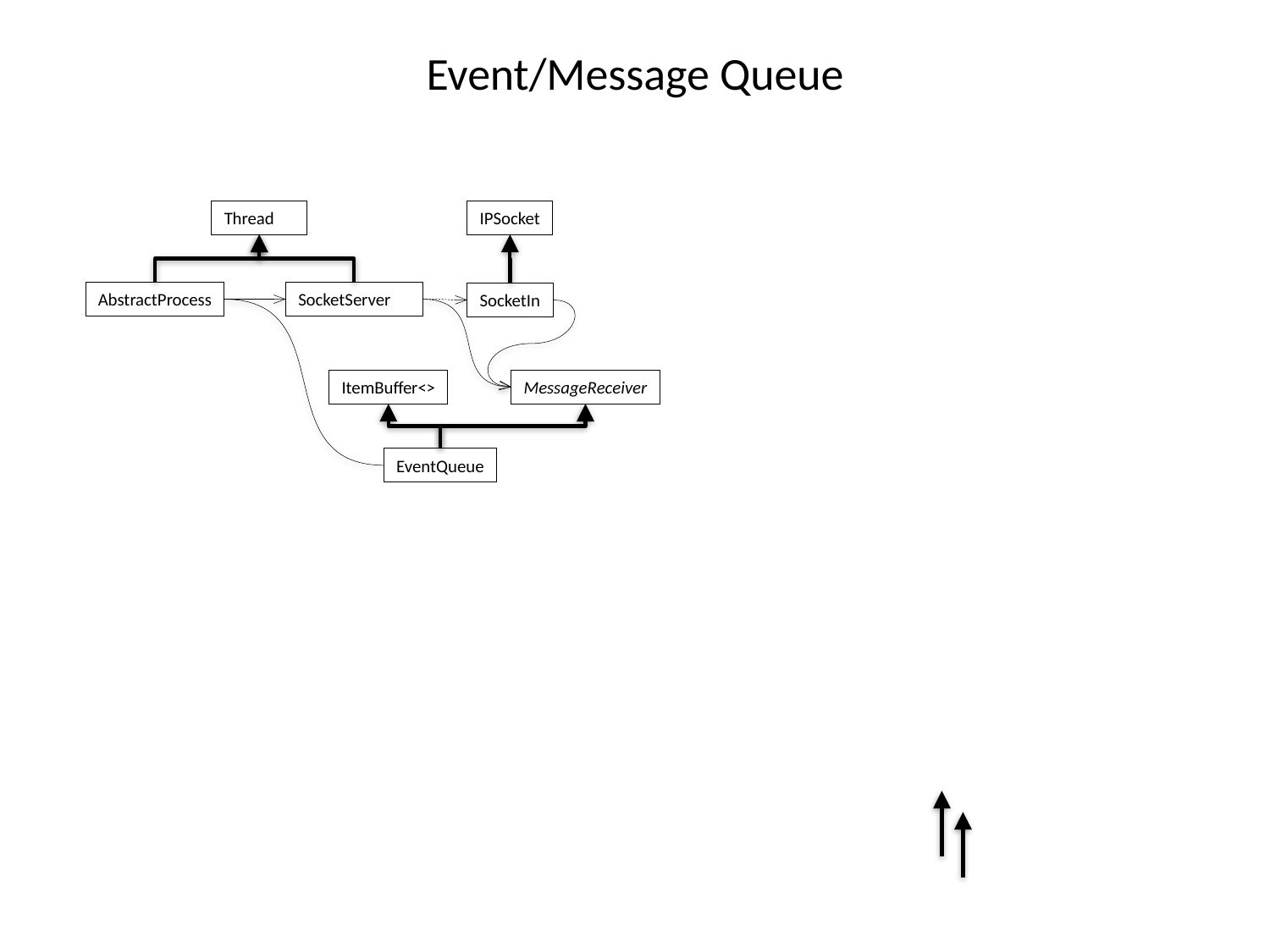

# Event/Message Queue
IPSocket
Thread
AbstractProcess
SocketServer
SocketIn
ItemBuffer<>
MessageReceiver
EventQueue